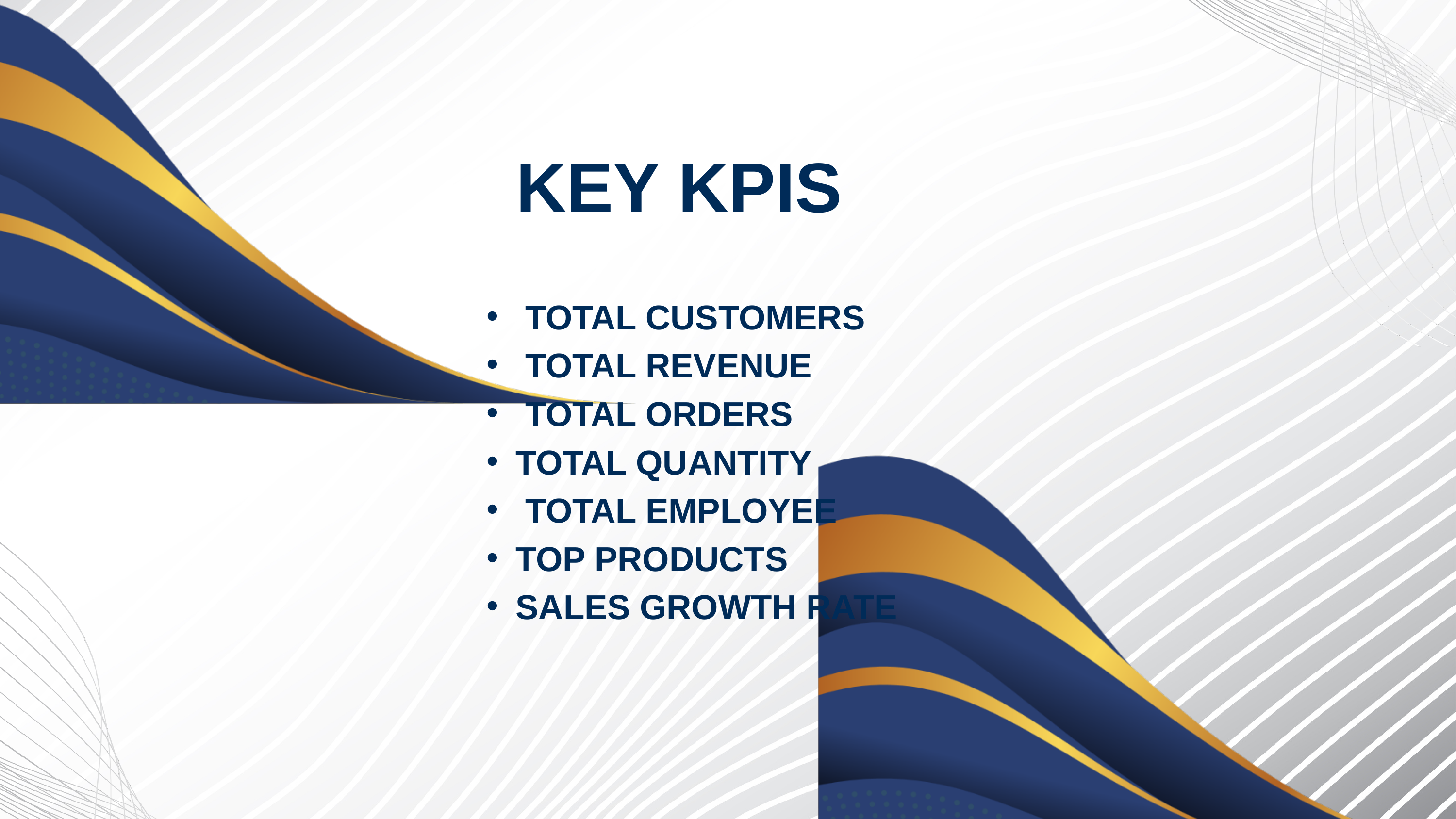

KEY KPIS
 TOTAL CUSTOMERS
 TOTAL REVENUE
 TOTAL ORDERS
TOTAL QUANTITY
 TOTAL EMPLOYEE
TOP PRODUCTS
SALES GROWTH RATE